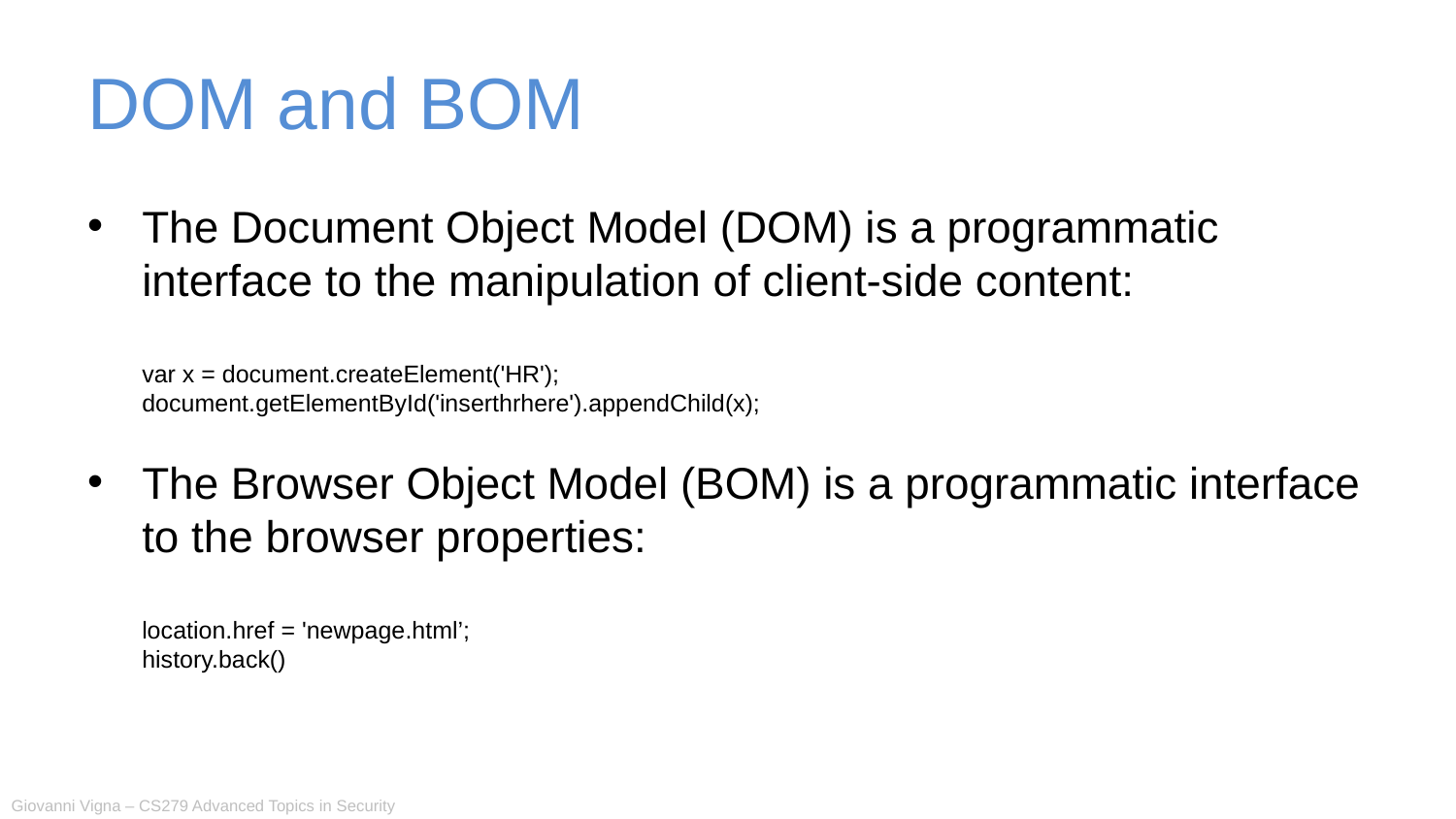

# DOM and BOM
The Document Object Model (DOM) is a programmatic interface to the manipulation of client-side content:
var x = document.createElement('HR');
document.getElementById('inserthrhere').appendChild(x);
The Browser Object Model (BOM) is a programmatic interface to the browser properties:
location.href = 'newpage.html’;
history.back()